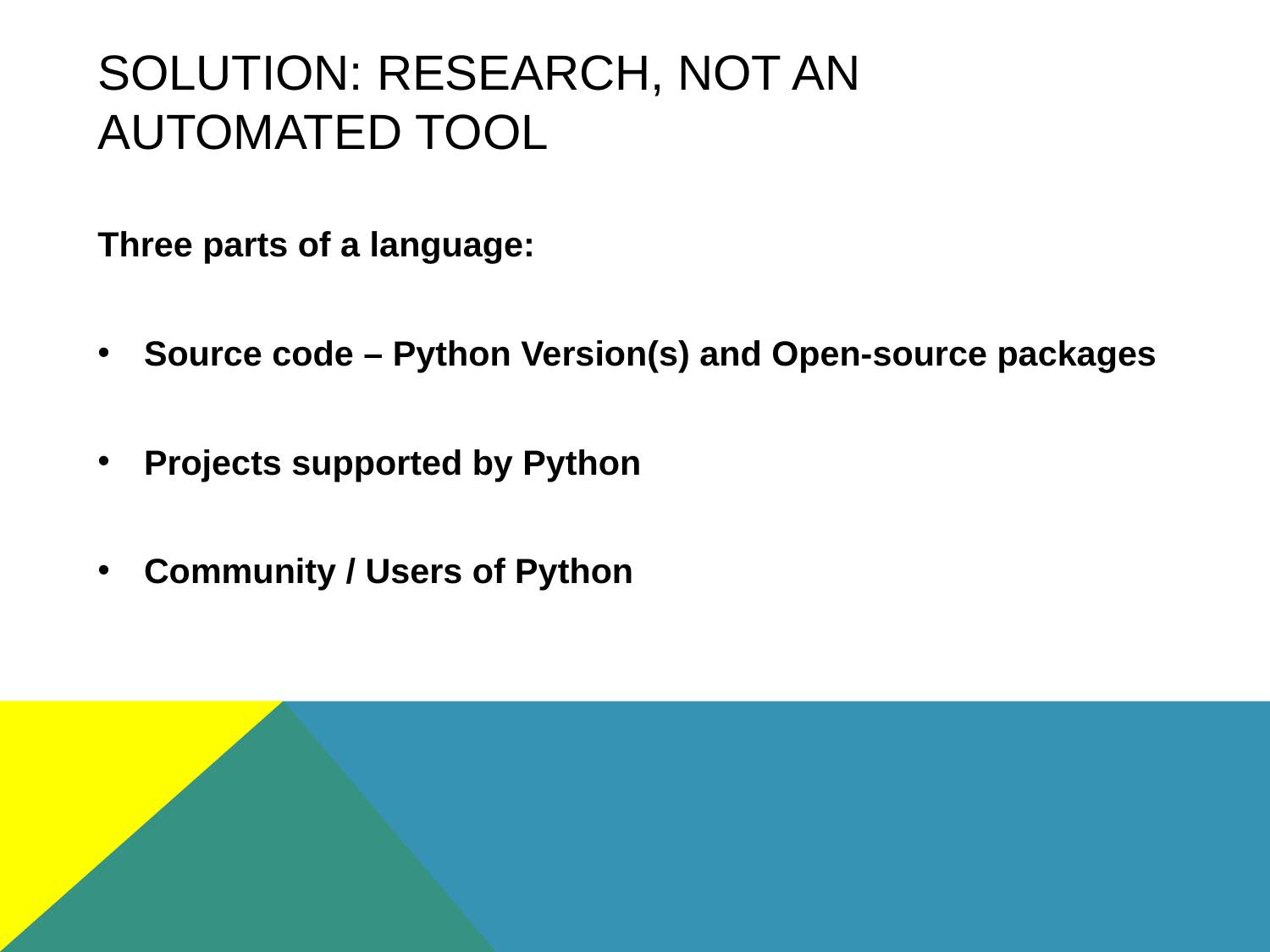

# Solution: Research, not an automated tool
Three parts of a language:

Source code – Python Version(s) and Open-source packages

Projects supported by Python

Community / Users of Python